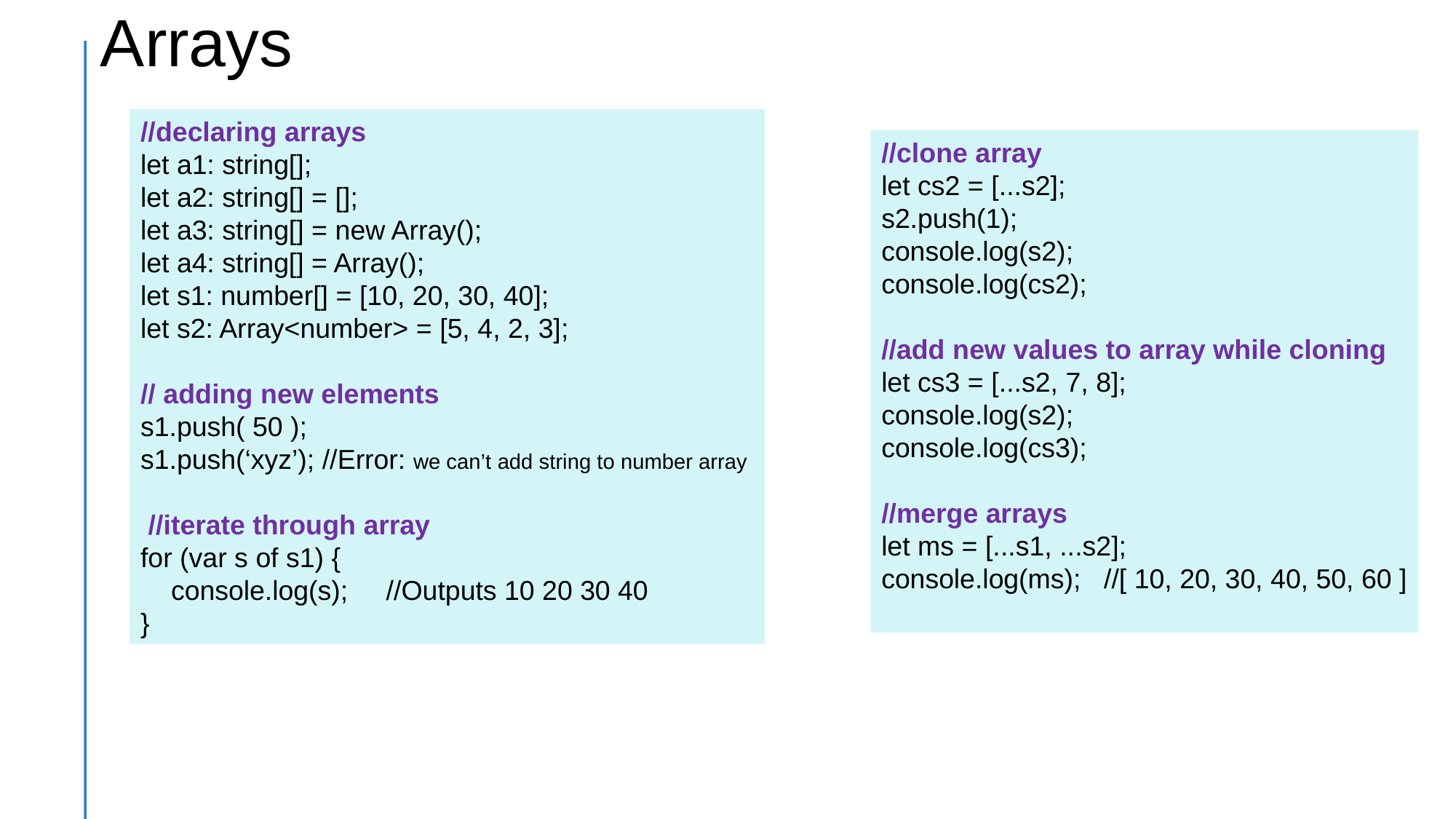

# Arrays
//declaring arrays
let a1: string[];
let a2: string[] = [];
let a3: string[] = new Array();
let a4: string[] = Array();
let s1: number[] = [10, 20, 30, 40];
let s2: Array<number> = [5, 4, 2, 3];

// adding new elements
s1.push( 50 );
s1.push(‘xyz’); //Error: we can’t add string to number array

 //iterate through array
for (var s of s1) {
    console.log(s);     //Outputs 10 20 30 40
}
//clone array
let cs2 = [...s2];
s2.push(1);
console.log(s2);
console.log(cs2);

//add new values to array while cloning
let cs3 = [...s2, 7, 8];
console.log(s2);
console.log(cs3);

//merge arrays
let ms = [...s1, ...s2];
console.log(ms);   //[ 10, 20, 30, 40, 50, 60 ]